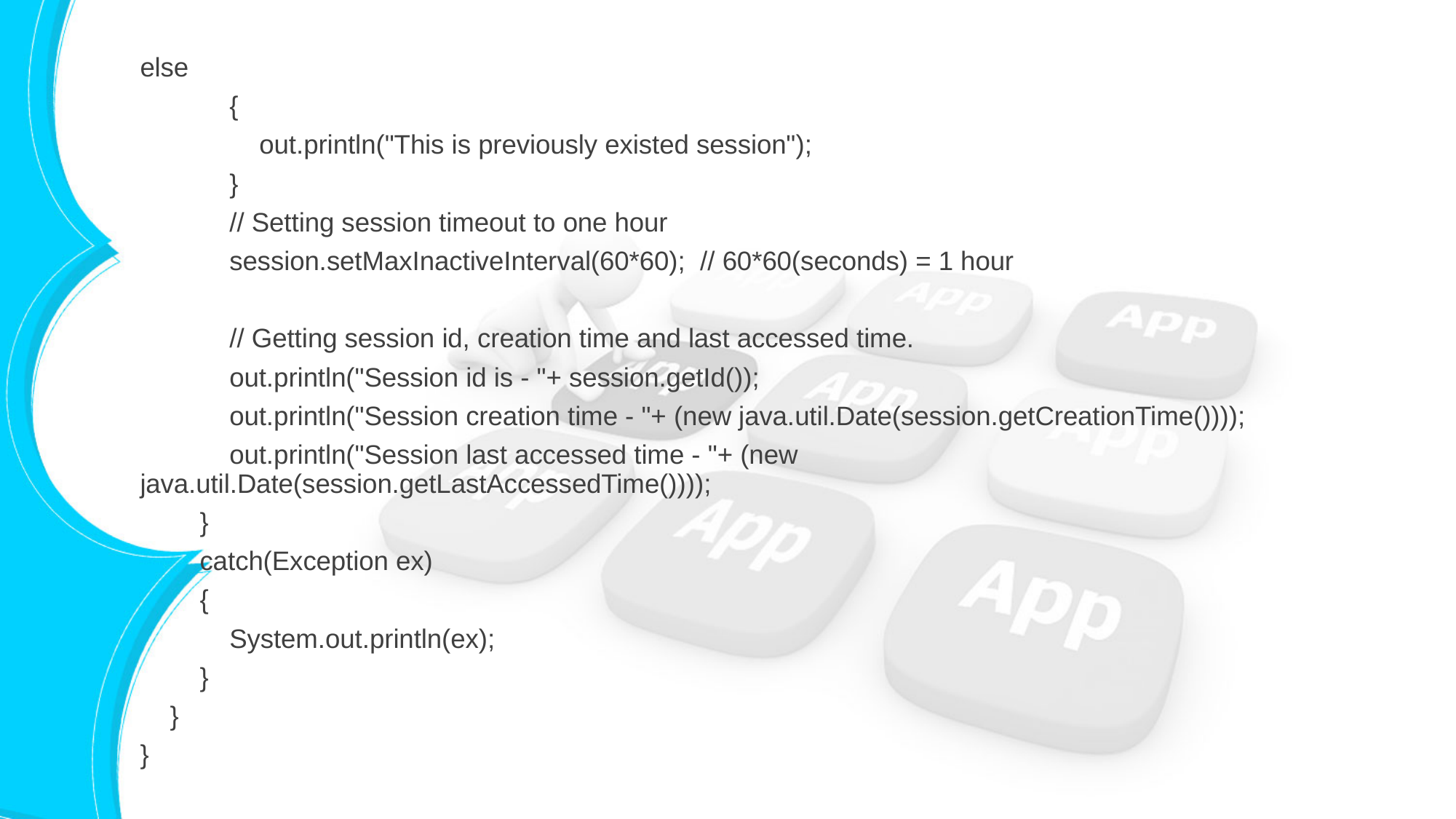

else
            {
                out.println("This is previously existed session");
            }
            // Setting session timeout to one hour
            session.setMaxInactiveInterval(60*60);  // 60*60(seconds) = 1 hour

            // Getting session id, creation time and last accessed time.
            out.println("Session id is - "+ session.getId());
            out.println("Session creation time - "+ (new java.util.Date(session.getCreationTime())));
            out.println("Session last accessed time - "+ (new java.util.Date(session.getLastAccessedTime())));
        }
        catch(Exception ex)
        {
            System.out.println(ex);
        }
    }
}